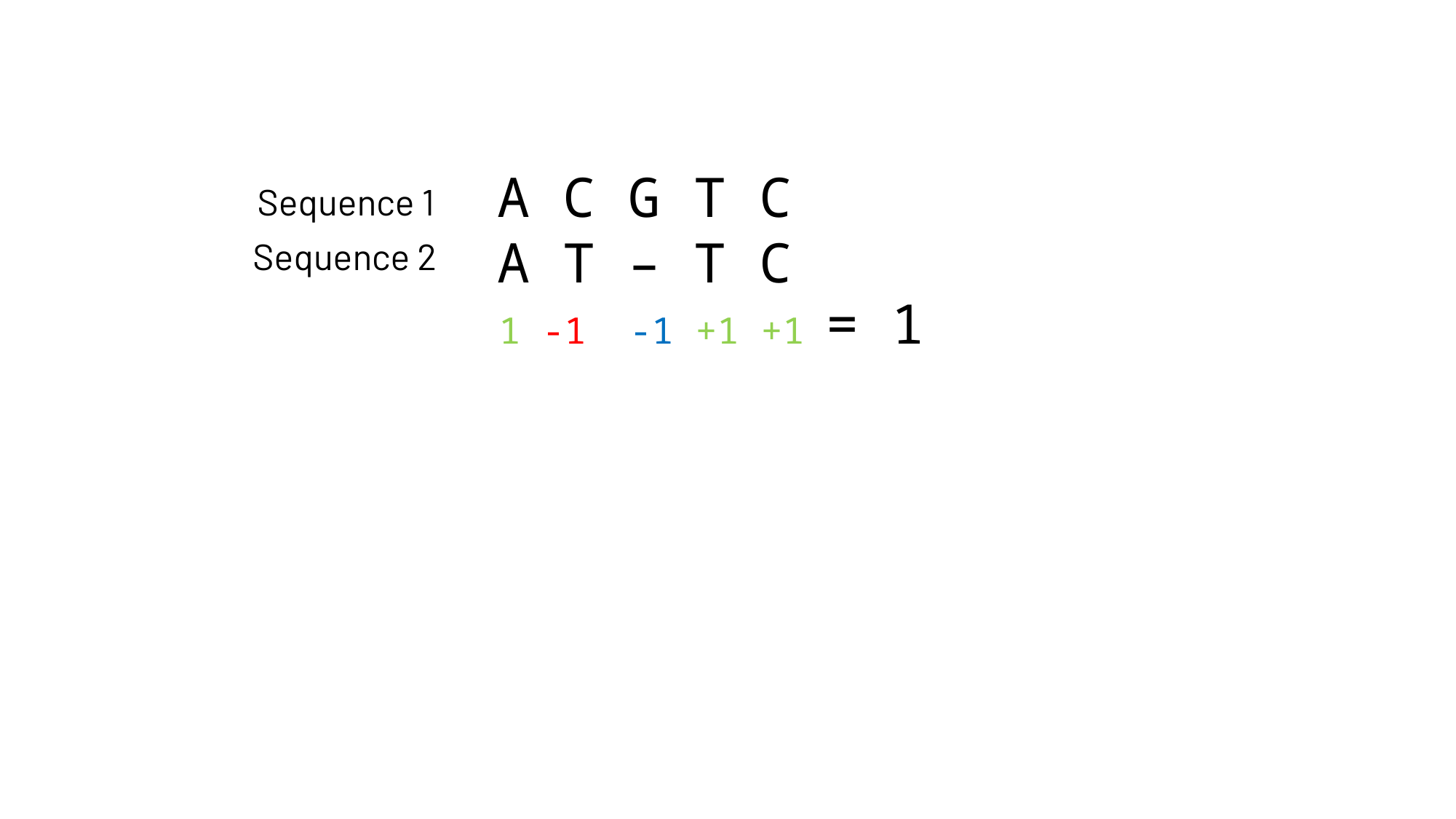

A C G T C
A T – T C
Sequence 1
Sequence 2
1 -1  -1 +1 +1 = 1